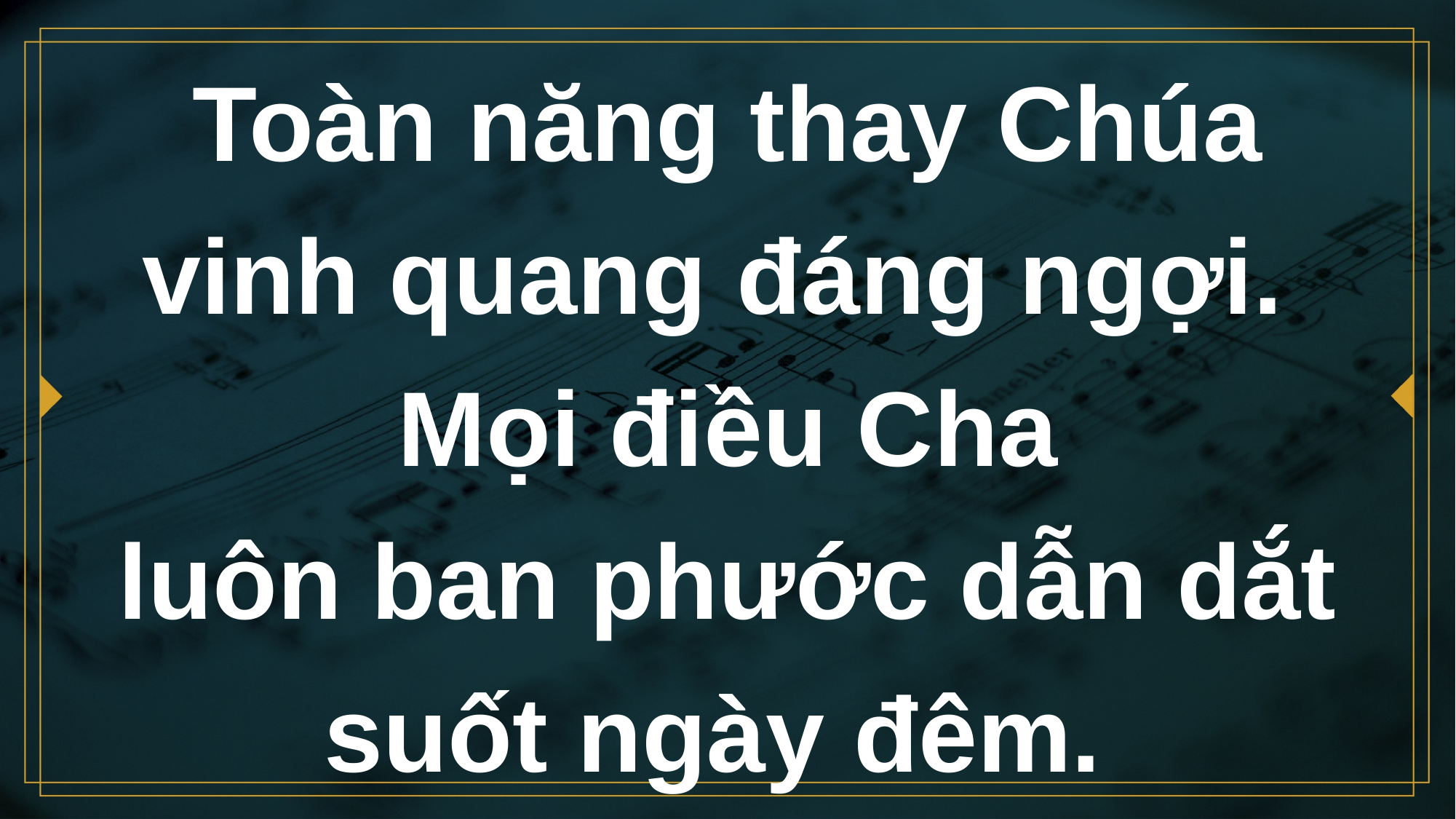

# Toàn năng thay Chúa vinh quang đáng ngợi.
Mọi điều Cha
luôn ban phước dẫn dắt suốt ngày đêm.